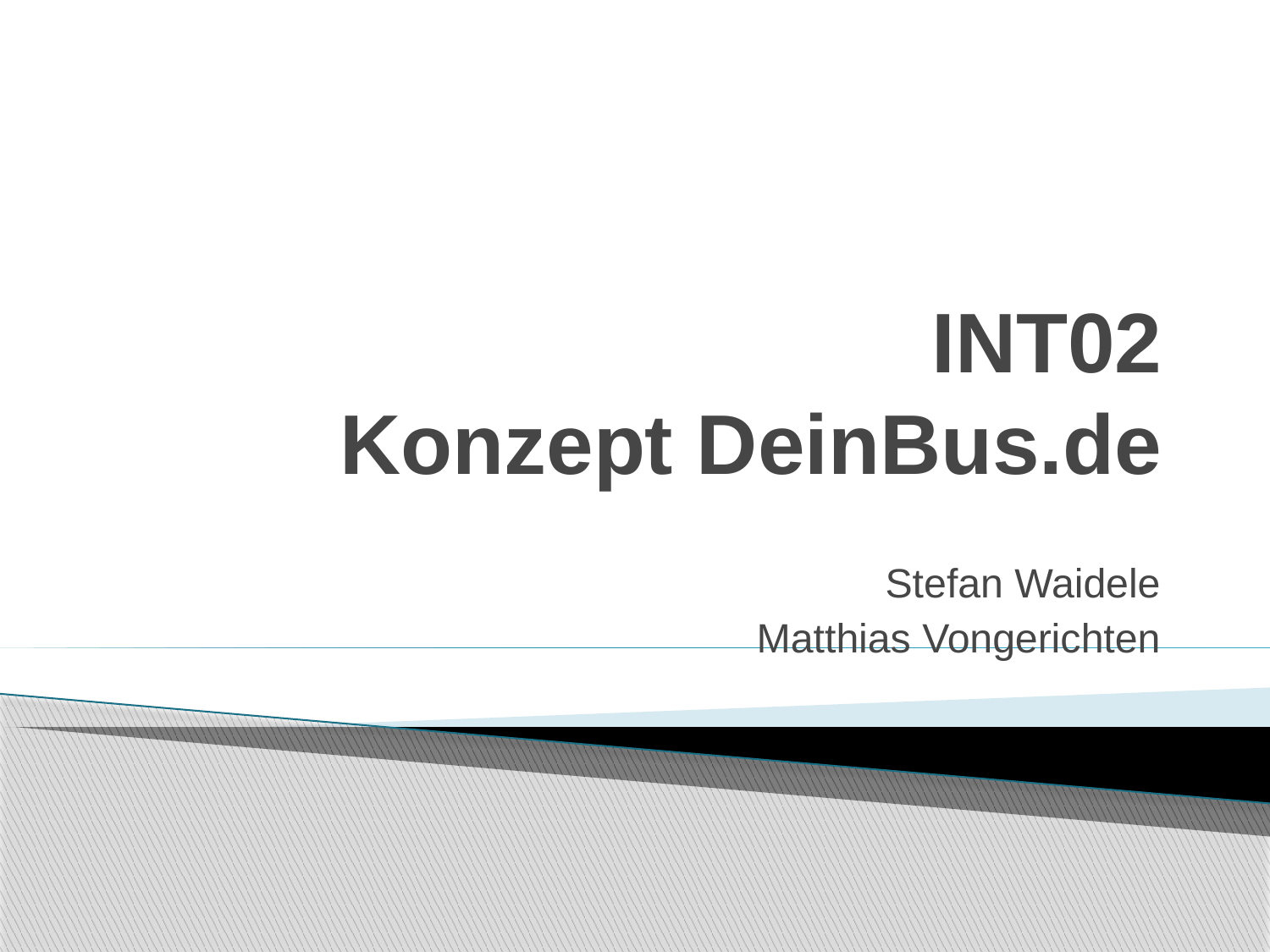

# INT02 Konzept DeinBus.de
Stefan Waidele
Matthias Vongerichten